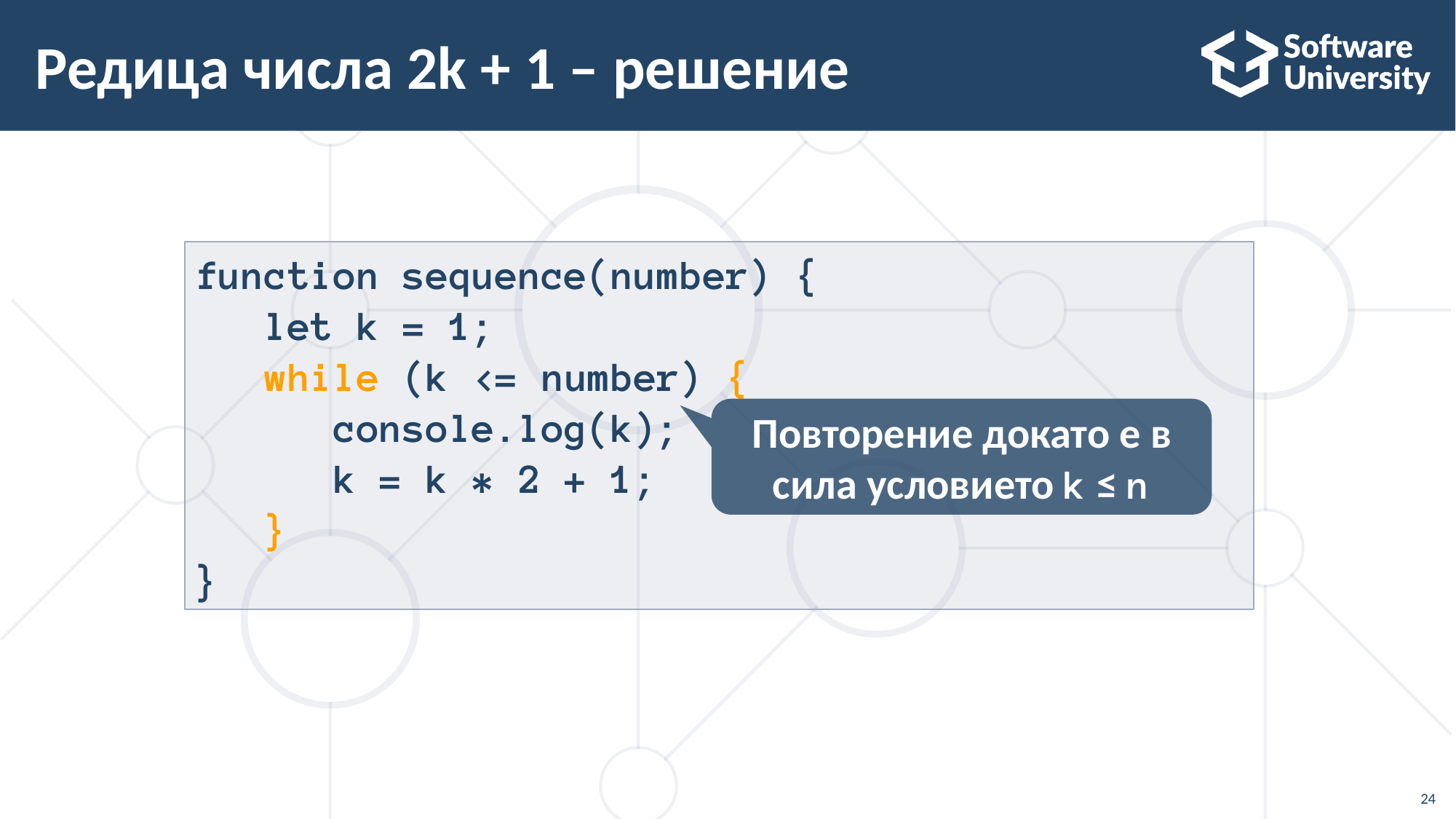

# Редица числа 2k + 1 – решение
function sequence(number) {
   let k = 1;
   while (k <= number) {
      console.log(k);
      k = k * 2 + 1;
   }
}
Повторение докато е в сила условието k ≤ n
24